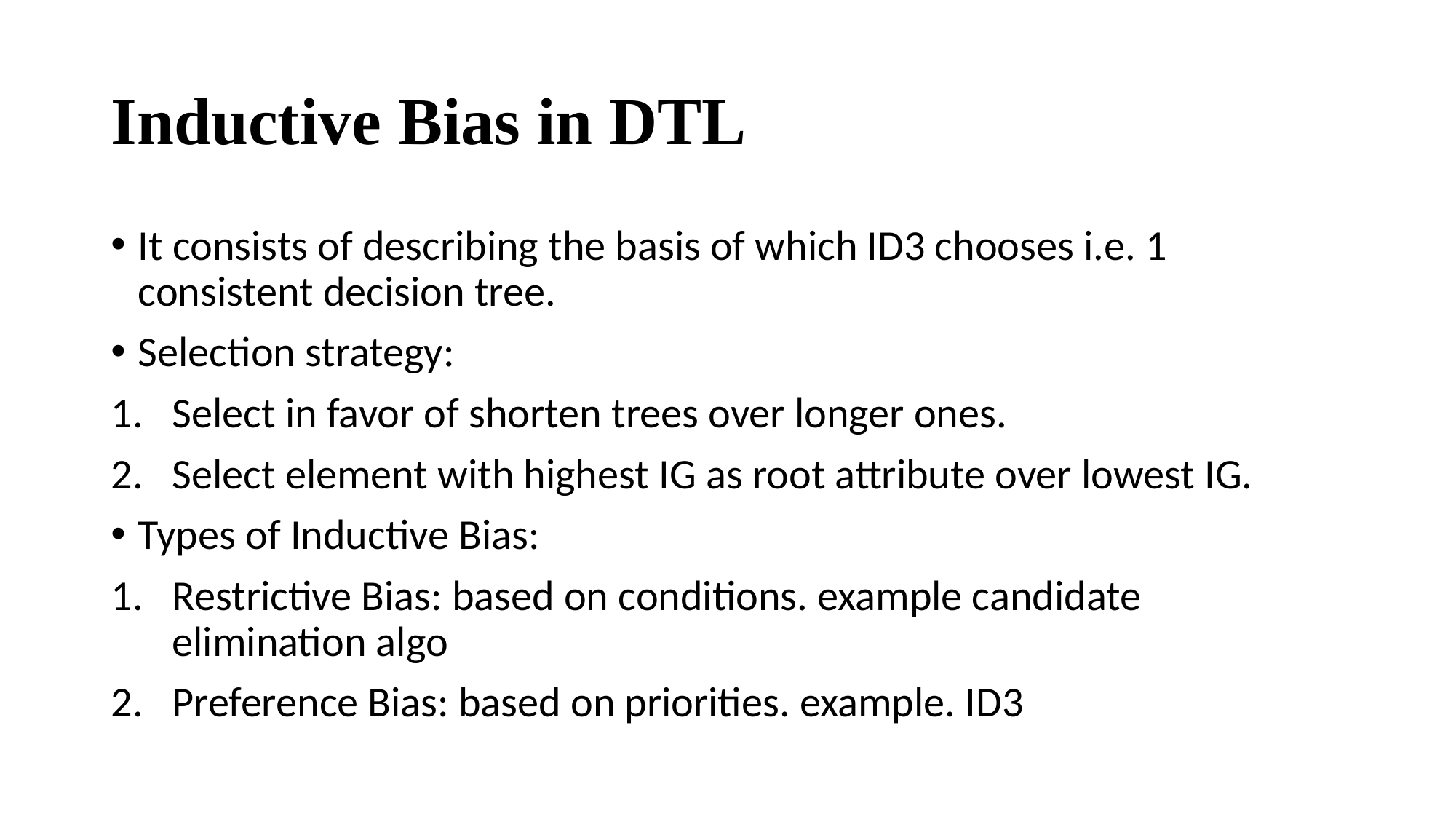

# Inductive Bias in DTL
It consists of describing the basis of which ID3 chooses i.e. 1 consistent decision tree.
Selection strategy:
Select in favor of shorten trees over longer ones.
Select element with highest IG as root attribute over lowest IG.
Types of Inductive Bias:
Restrictive Bias: based on conditions. example candidate elimination algo
Preference Bias: based on priorities. example. ID3